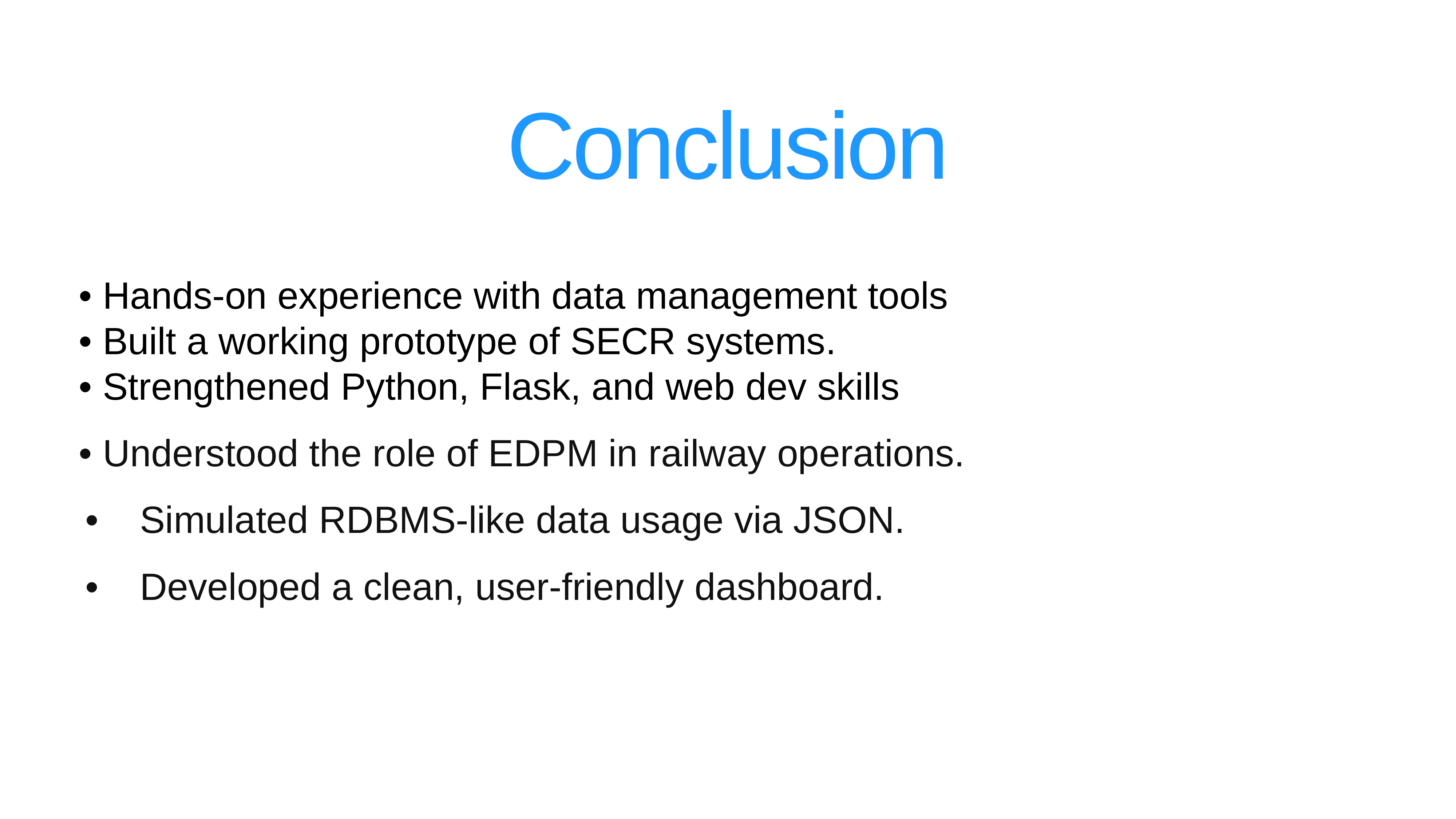

# Conclusion
• Hands-on experience with data management tools
• Built a working prototype of SECR systems.
• Strengthened Python, Flask, and web dev skills
• Understood the role of EDPM in railway operations.
	•	Simulated RDBMS-like data usage via JSON.
	•	Developed a clean, user-friendly dashboard.